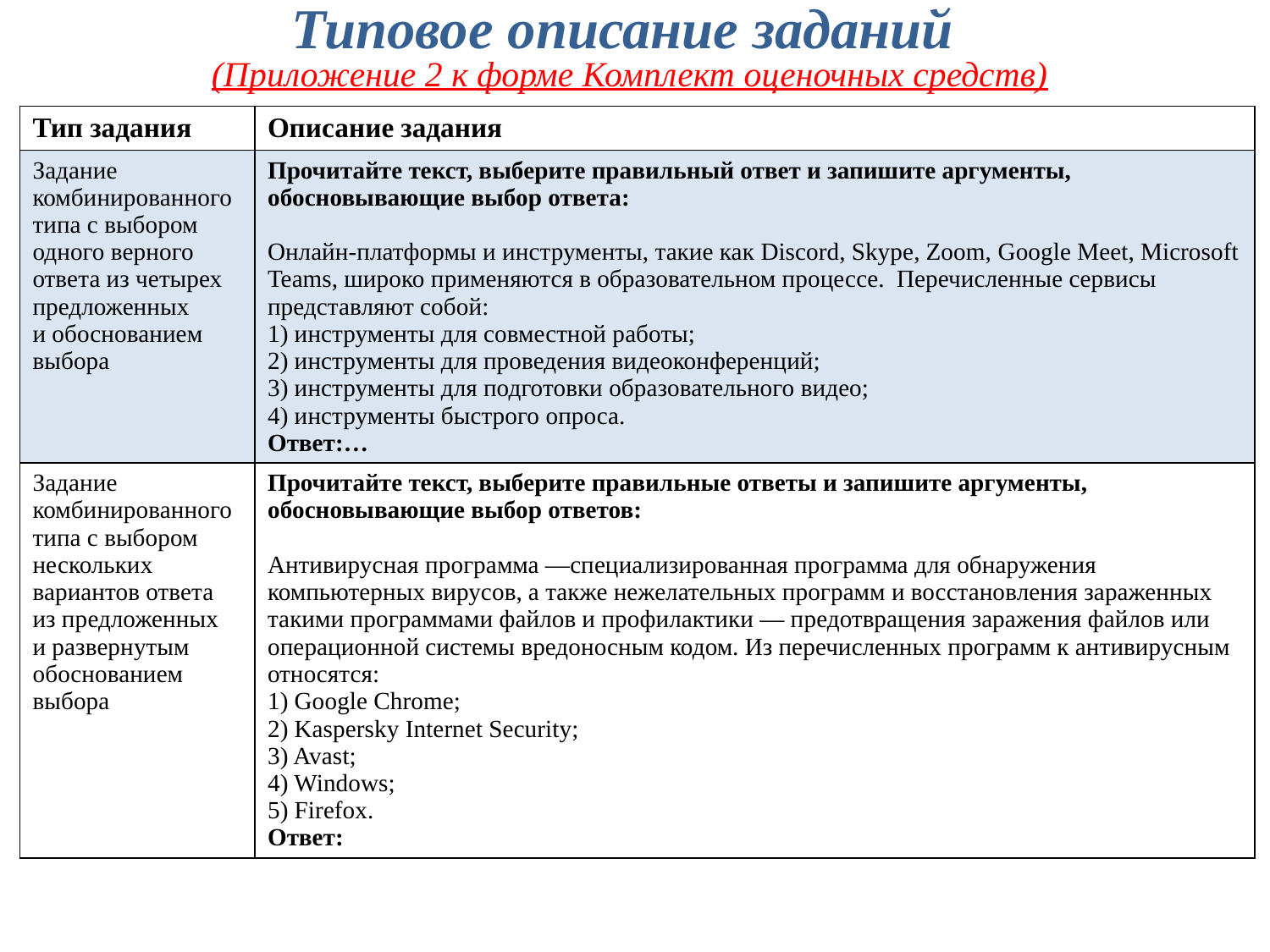

Типовое описание заданий
(Приложение 2 к форме Комплект оценочных средств)

| Тип задания | Описание задания |
| --- | --- |
| Задание комбинированного типа с выбором одного верного ответа из четырех предложенных и обоснованием выбора | Прочитайте текст, выберите правильный ответ и запишите аргументы, обосновывающие выбор ответа: Онлайн-платформы и инструменты, такие как Discord, Skype, Zoom, Google Meet, Microsoft Teams, широко применяются в образовательном процессе. Перечисленные сервисы представляют собой: 1) инструменты для совместной работы; 2) инструменты для проведения видеоконференций; 3) инструменты для подготовки образовательного видео; 4) инструменты быстрого опроса. Ответ:… |
| Задание комбинированного типа с выбором нескольких вариантов ответа из предложенных и развернутым обоснованием выбора | Прочитайте текст, выберите правильные ответы и запишите аргументы, обосновывающие выбор ответов: Антивирусная программа —специализированная программа для обнаружения компьютерных вирусов, а также нежелательных программ и восстановления зараженных такими программами файлов и профилактики — предотвращения заражения файлов или операционной системы вредоносным кодом. Из перечисленных программ к антивирусным относятся: 1) Google Chrome; 2) Kaspersky Internet Security; 3) Avast; 4) Windows; 5) Firefox. Ответ: |